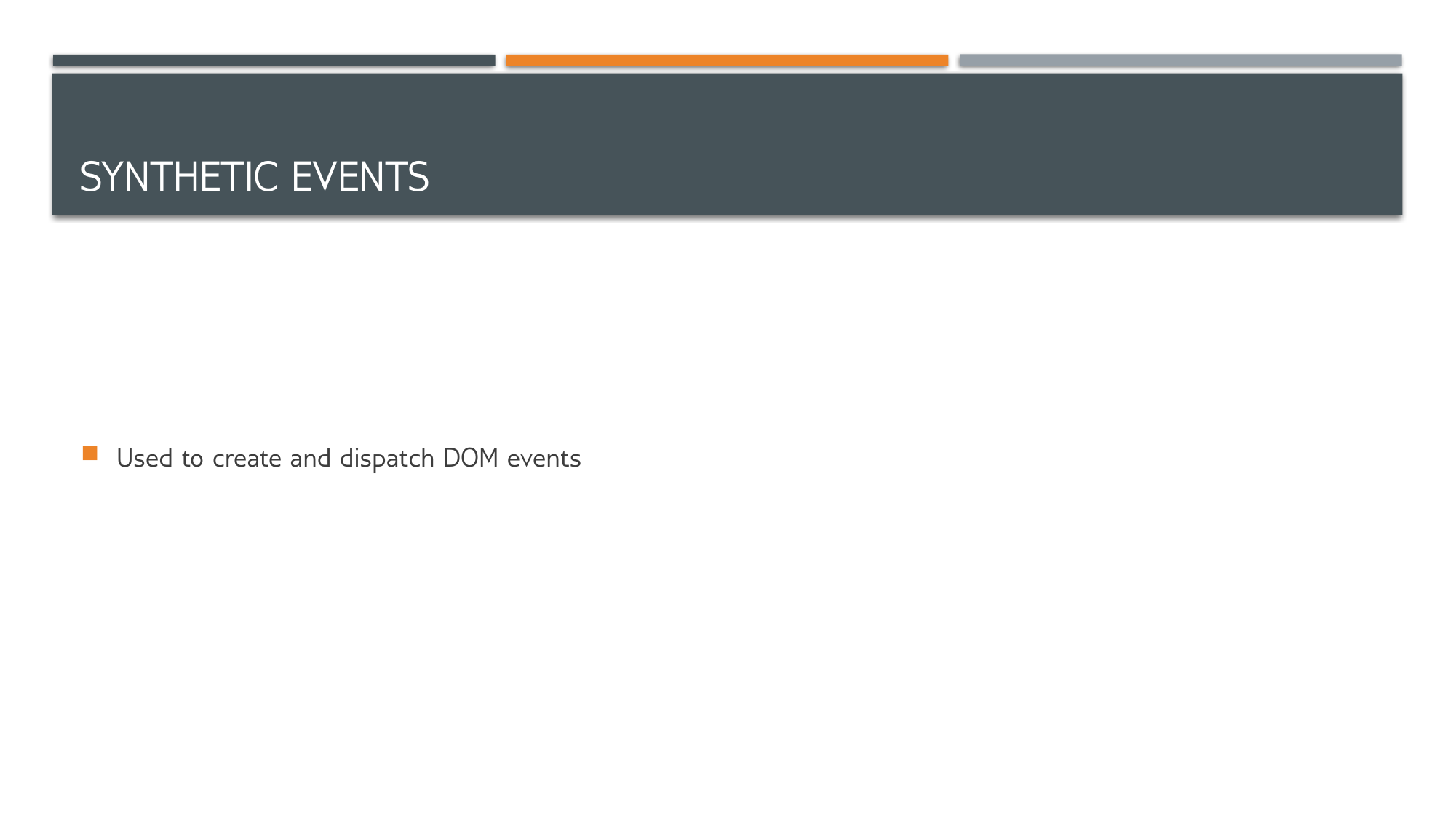

# SYNTHETIC EVENTS
Used to create and dispatch DOM events